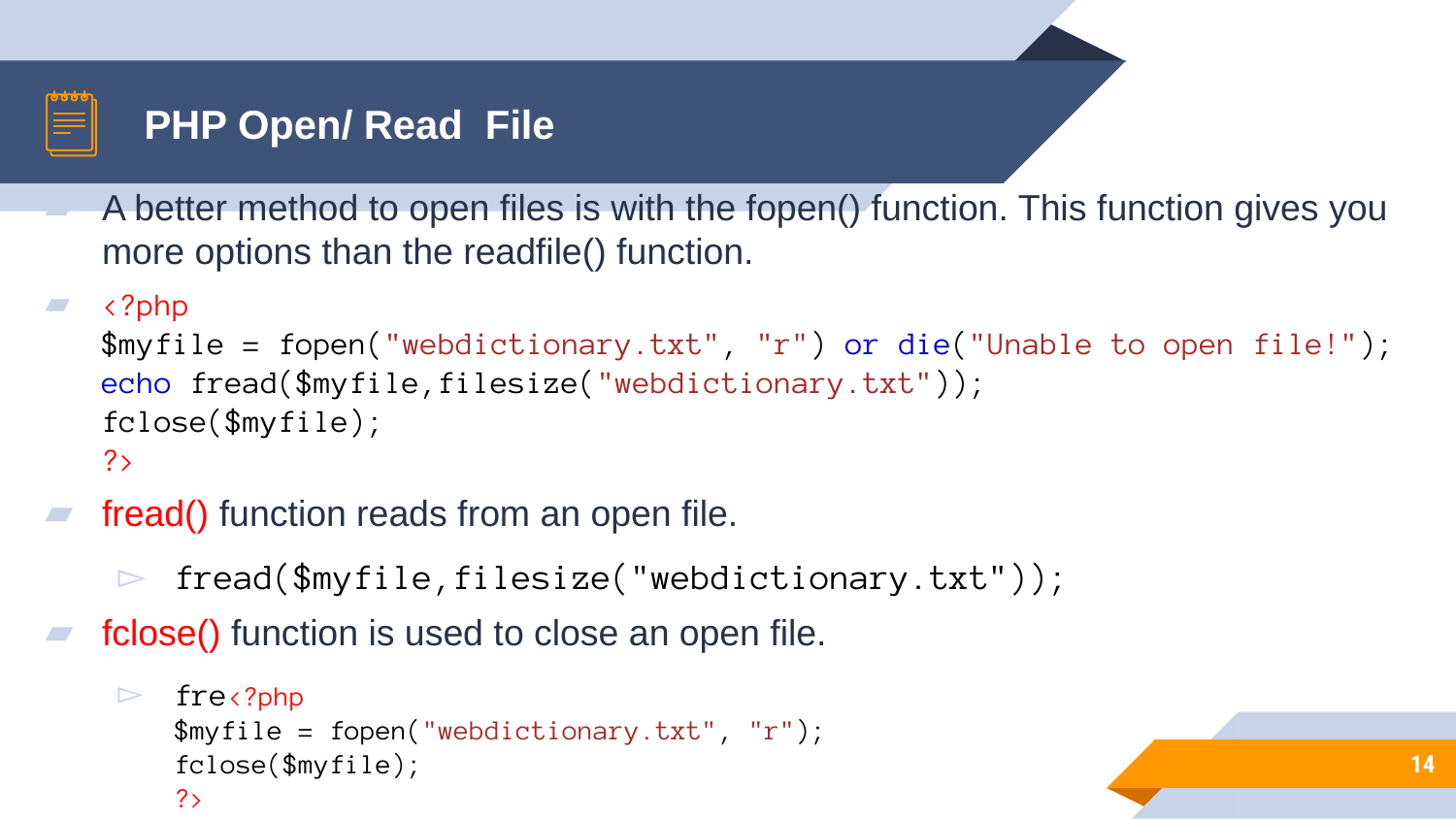

# PHP Open/ Read  File

A better method to open files is with the fopen() function. This function gives you more options than the readfile() function.
<?php
$myfile = fopen("webdictionary.txt", "r") or die("Unable to open file!");
echo fread($myfile,filesize("webdictionary.txt"));
fclose($myfile);
?>
fread() function reads from an open file.
fread($myfile,filesize("webdictionary.txt"));
fclose() function is used to close an open file.
fre<?php
$myfile = fopen("webdictionary.txt", "r");
fclose($myfile);
?>

14